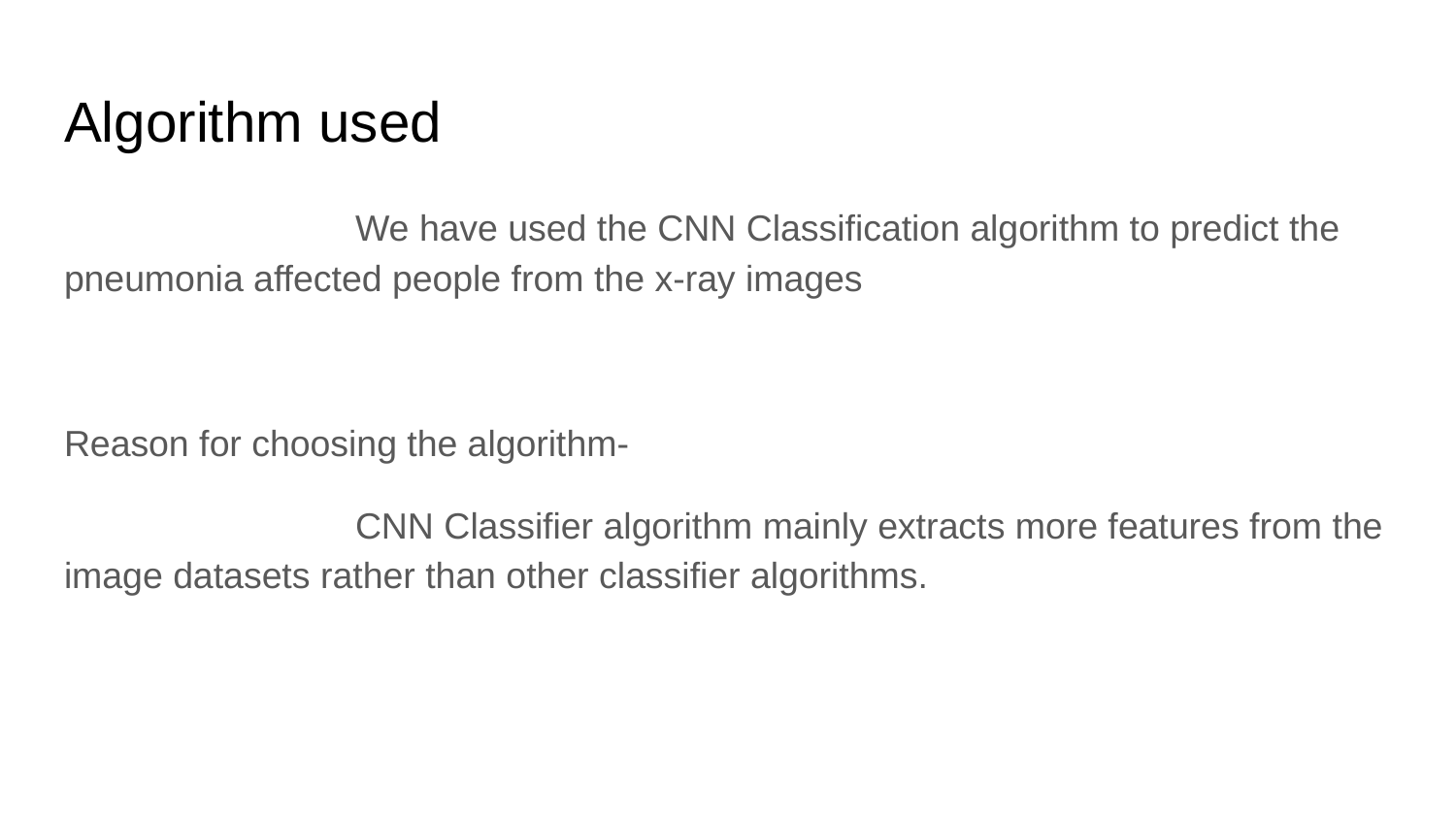

# Algorithm used
		We have used the CNN Classification algorithm to predict the pneumonia affected people from the x-ray images

Reason for choosing the algorithm-
		CNN Classifier algorithm mainly extracts more features from the image datasets rather than other classifier algorithms.